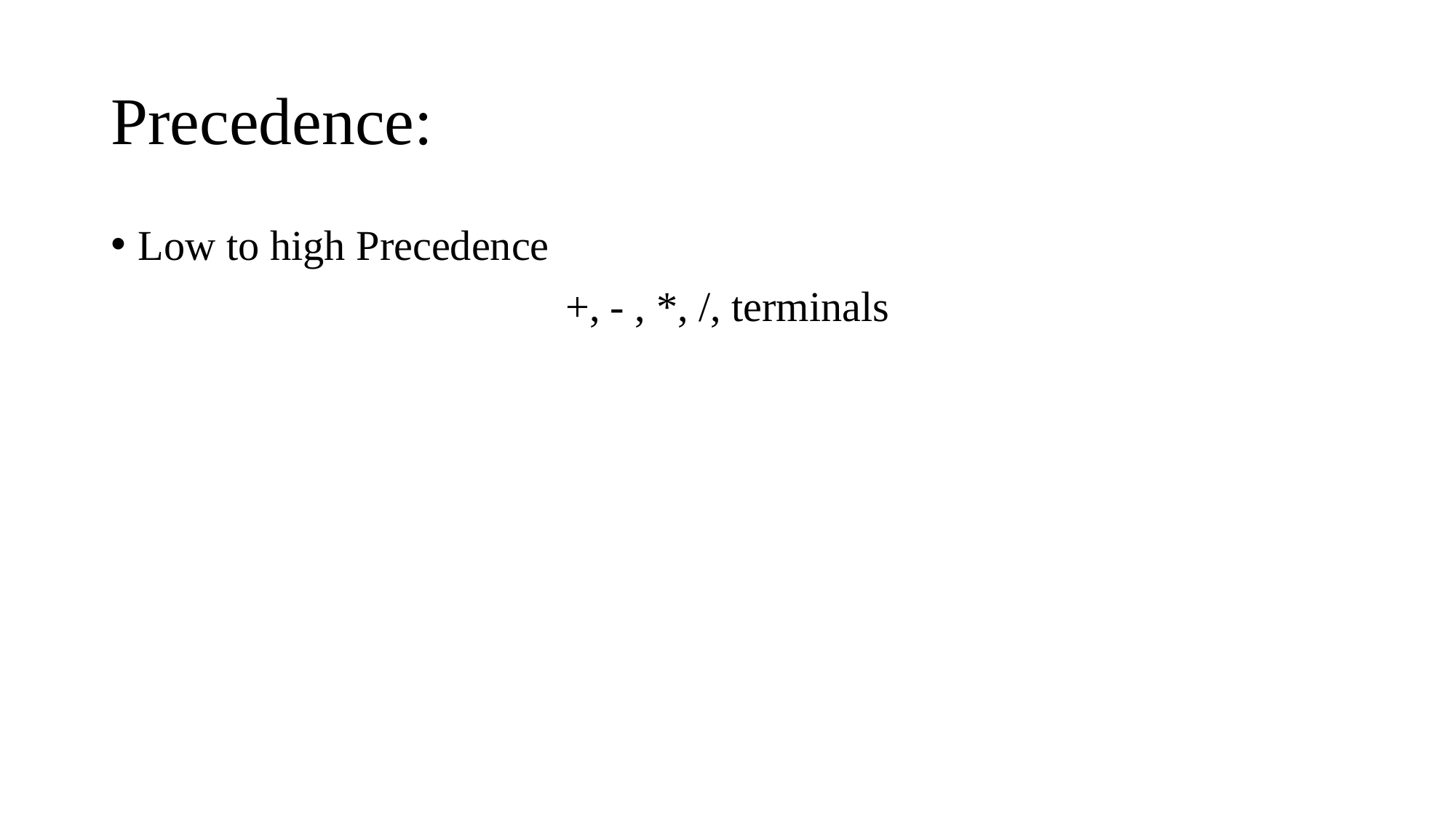

# Precedence:
Low to high Precedence
+, - , *, /, terminals